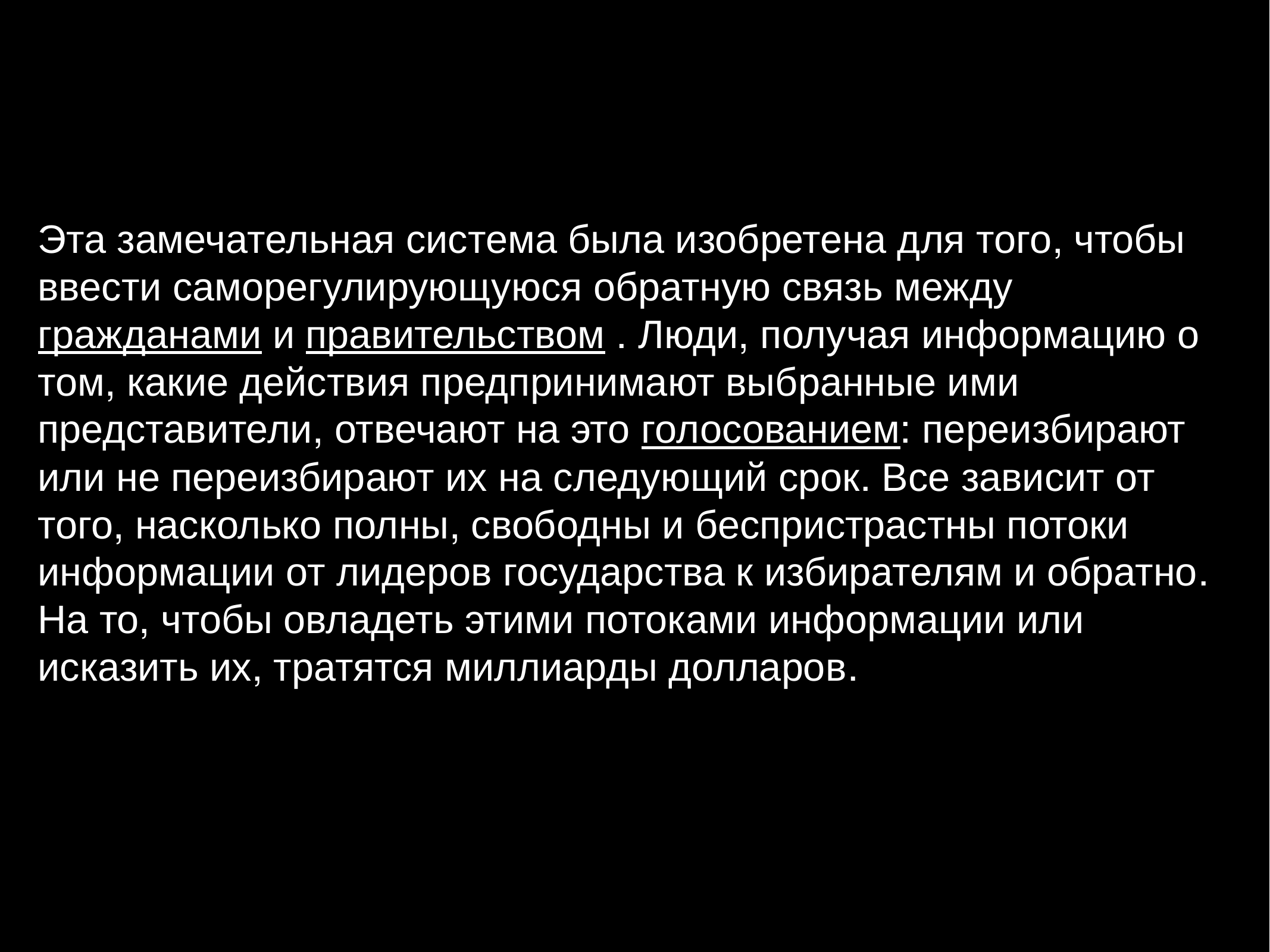

40
Эта замечательная система была изобретена для того, чтобы ввести саморегулирующуюся обратную связь между гражданами и правительством . Люди, получая информацию о том, какие действия предпринимают выбранные ими представители, отвечают на это голосованием: переизбирают или не переизбирают их на следующий срок. Все зависит от того, насколько полны, свободны и беспристрастны потоки информации от лидеров государства к избирателям и обратно. На то, чтобы овладеть этими потоками информации или исказить их, тратятся миллиарды долларов.